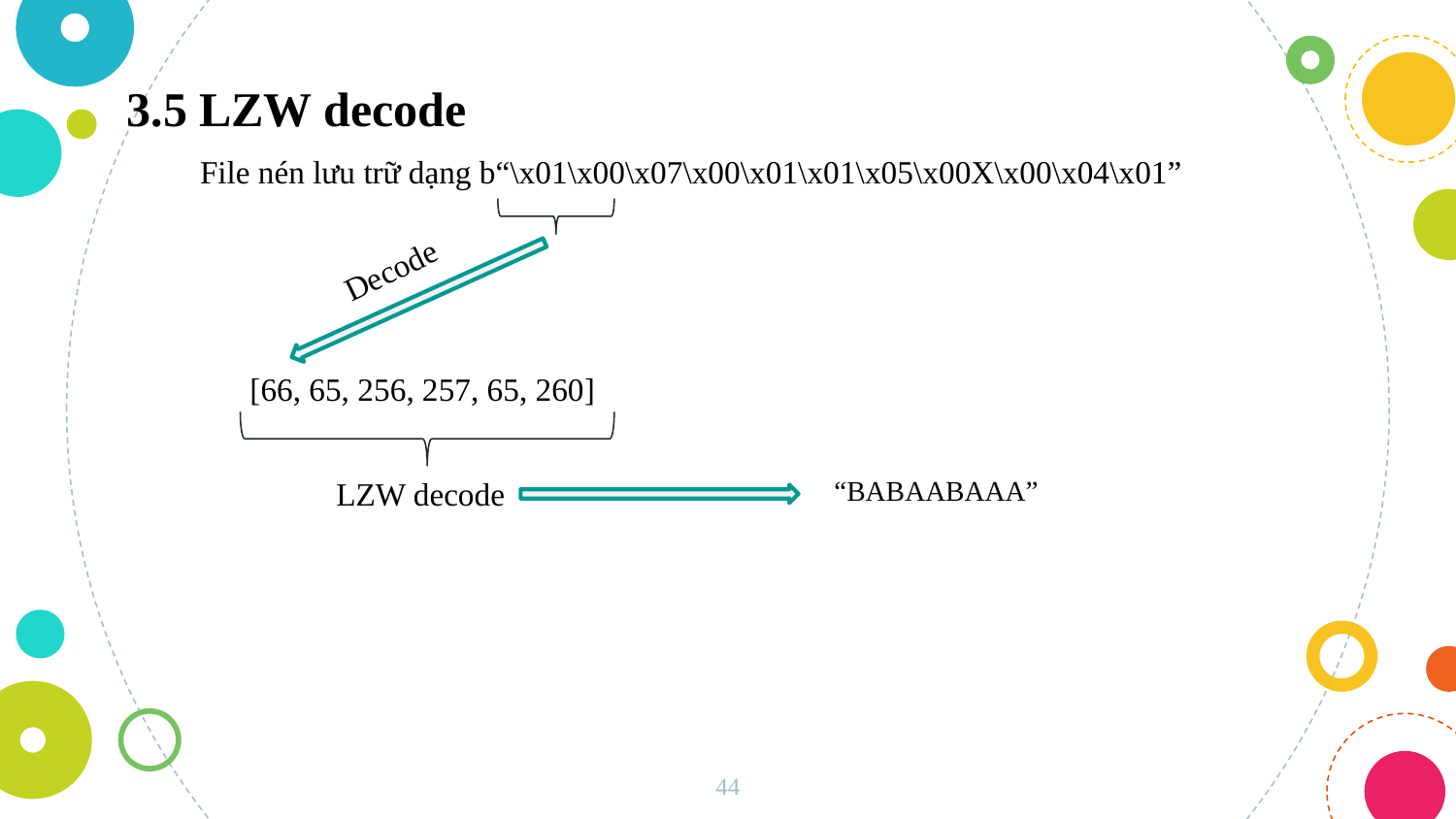

3.5 LZW decode
File nén lưu trữ dạng b“\x01\x00\x07\x00\x01\x01\x05\x00X\x00\x04\x01”

Decode

[66, 65, 256, 257, 65, 260]
“BABAABAAA”
LZW decode
44